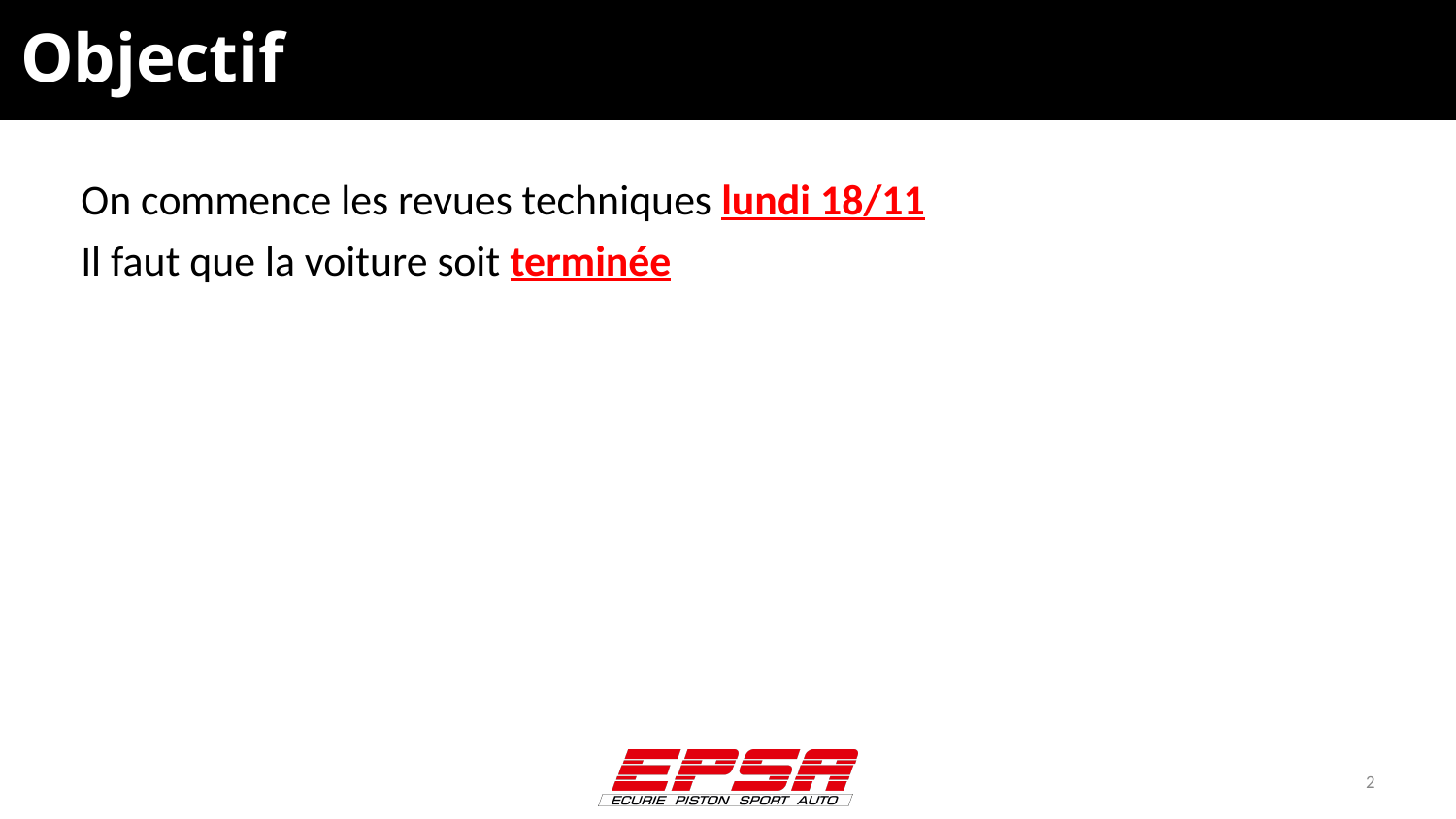

# Objectif
On commence les revues techniques lundi 18/11
Il faut que la voiture soit terminée
2